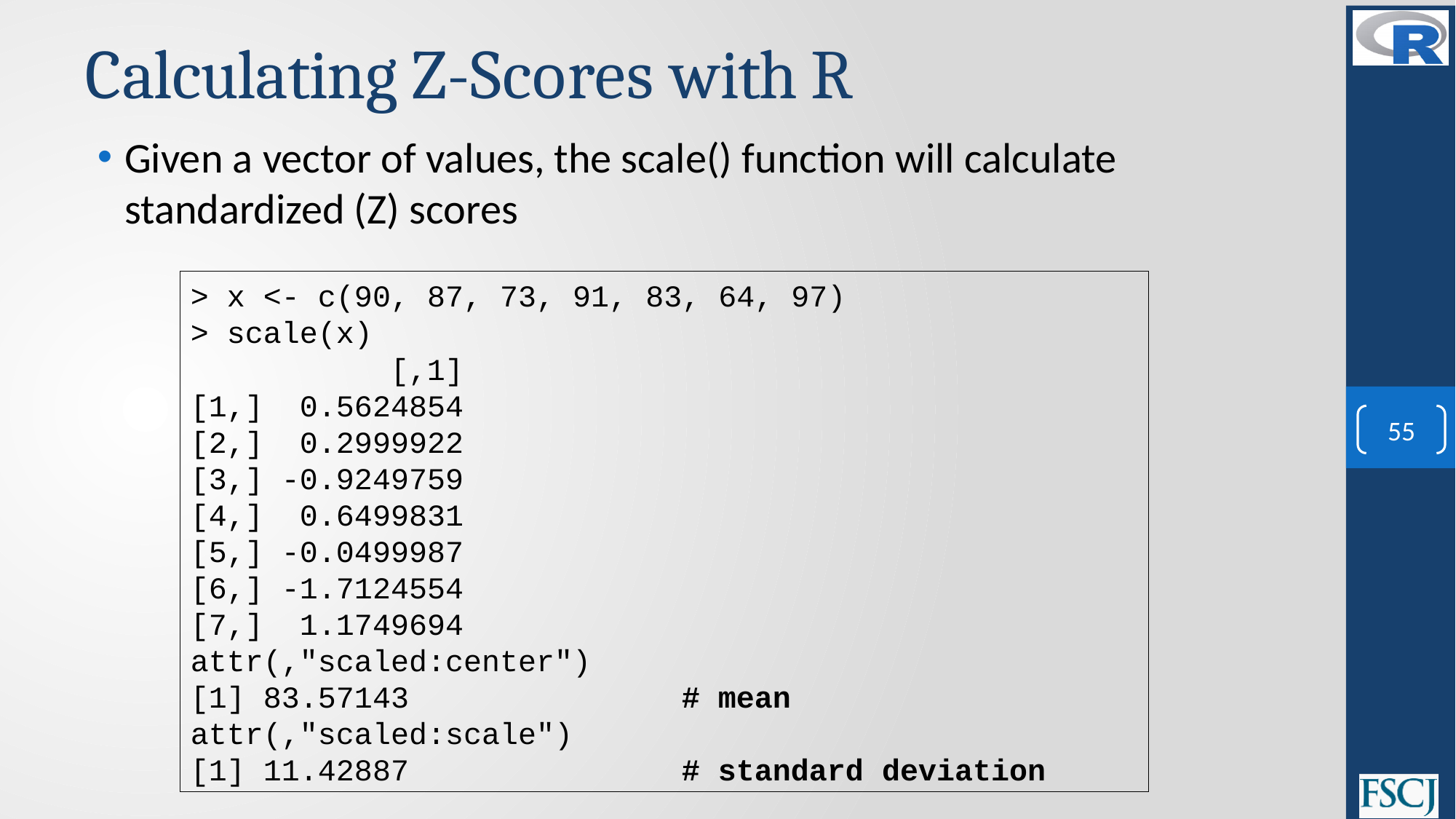

# Calculating Z-Scores with R
Given a vector of values, the scale() function will calculate standardized (Z) scores
> x <- c(90, 87, 73, 91, 83, 64, 97)
> scale(x)
           [,1]
[1,]  0.5624854
[2,]  0.2999922
[3,] -0.9249759
[4,]  0.6499831
[5,] -0.0499987
[6,] -1.7124554
[7,]  1.1749694
attr(,"scaled:center")
[1] 83.57143               # mean
attr(,"scaled:scale")
[1] 11.42887               # standard deviation
55